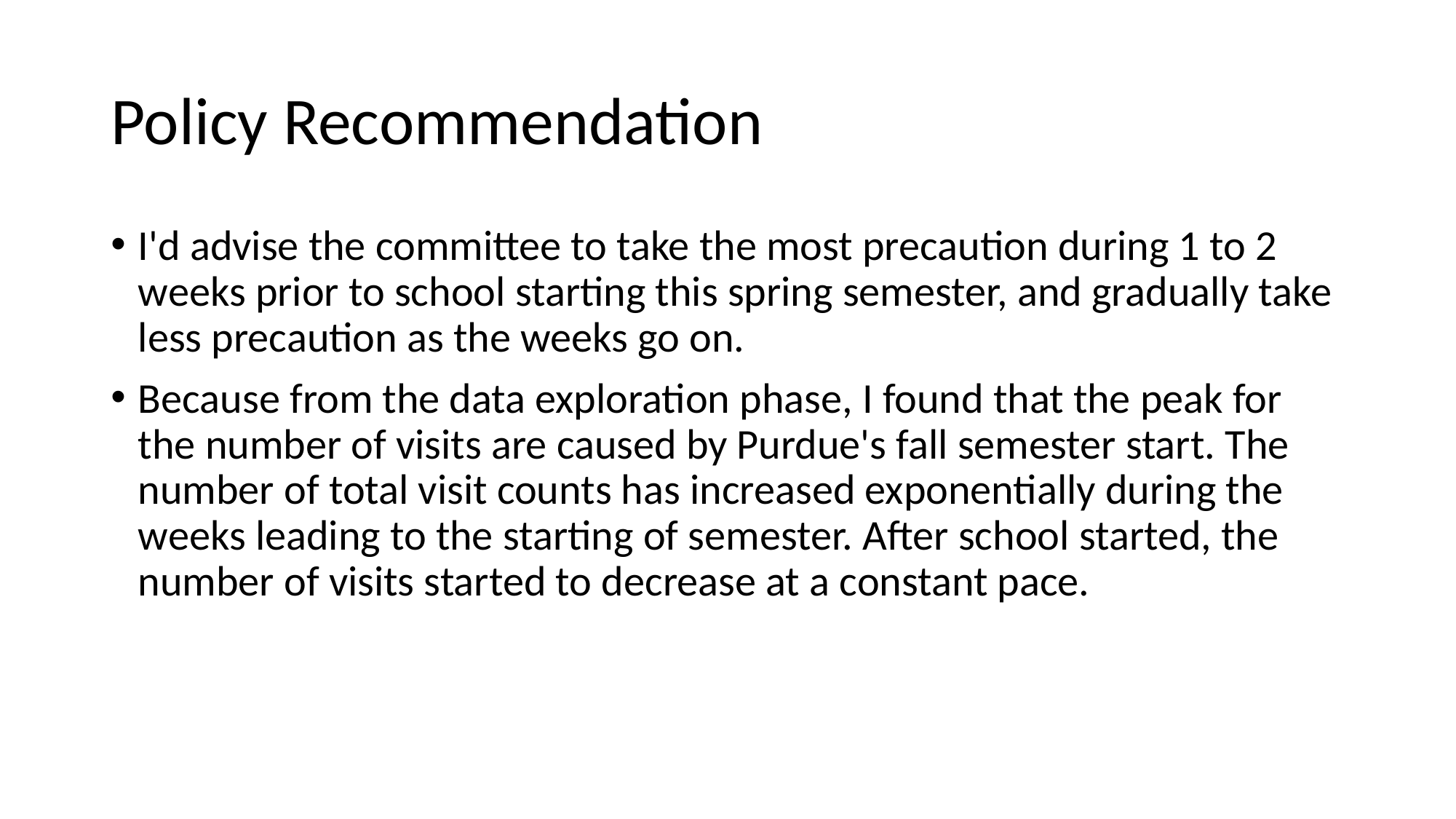

# Policy Recommendation
I'd advise the committee to take the most precaution during 1 to 2 weeks prior to school starting this spring semester, and gradually take less precaution as the weeks go on.
Because from the data exploration phase, I found that the peak for the number of visits are caused by Purdue's fall semester start. The number of total visit counts has increased exponentially during the weeks leading to the starting of semester. After school started, the number of visits started to decrease at a constant pace.